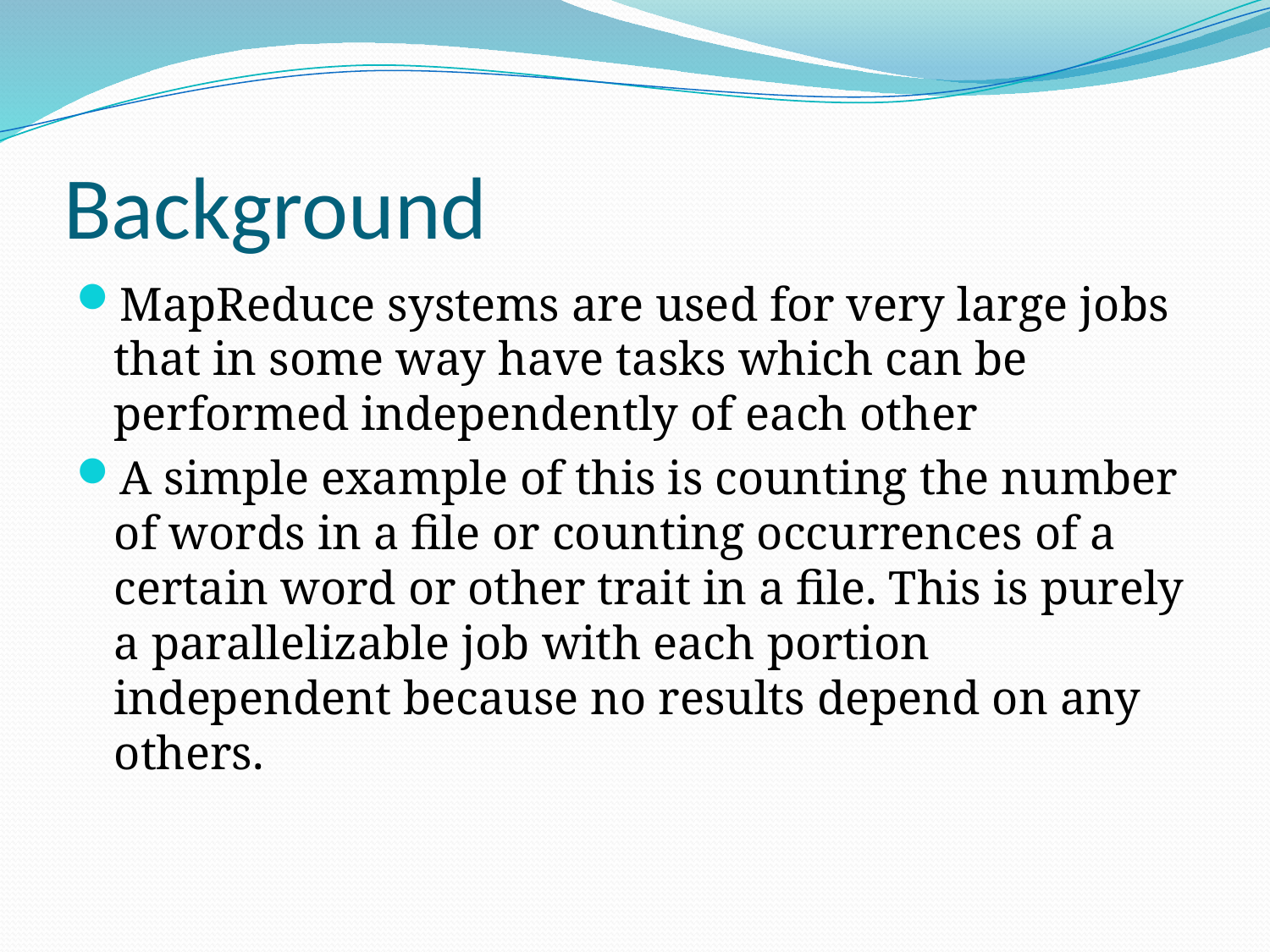

# Background
MapReduce systems are used for very large jobs that in some way have tasks which can be performed independently of each other
A simple example of this is counting the number of words in a file or counting occurrences of a certain word or other trait in a file. This is purely a parallelizable job with each portion independent because no results depend on any others.